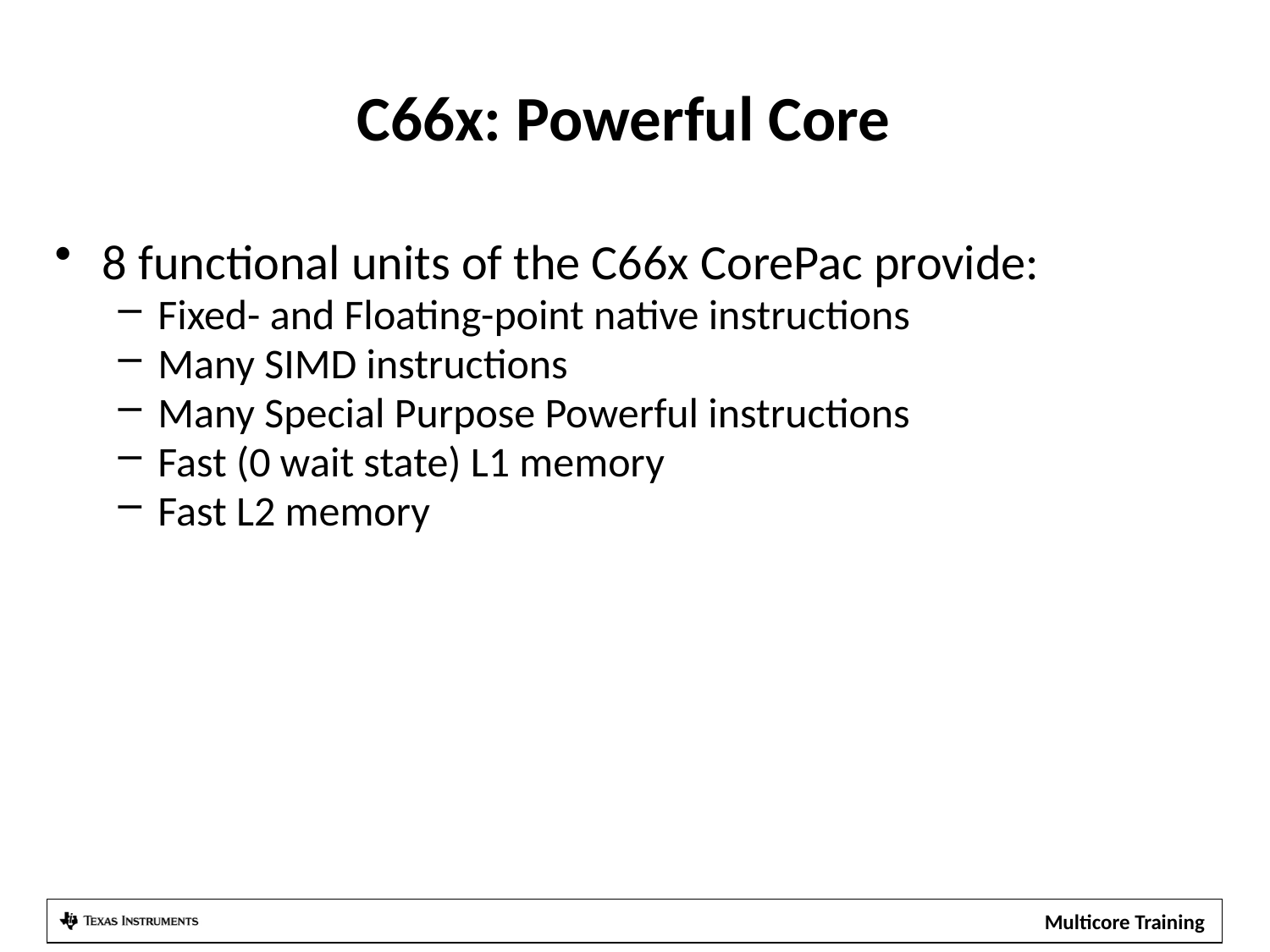

# C66x: Powerful Core
8 functional units of the C66x CorePac provide:
Fixed- and Floating-point native instructions
Many SIMD instructions
Many Special Purpose Powerful instructions
Fast (0 wait state) L1 memory
Fast L2 memory